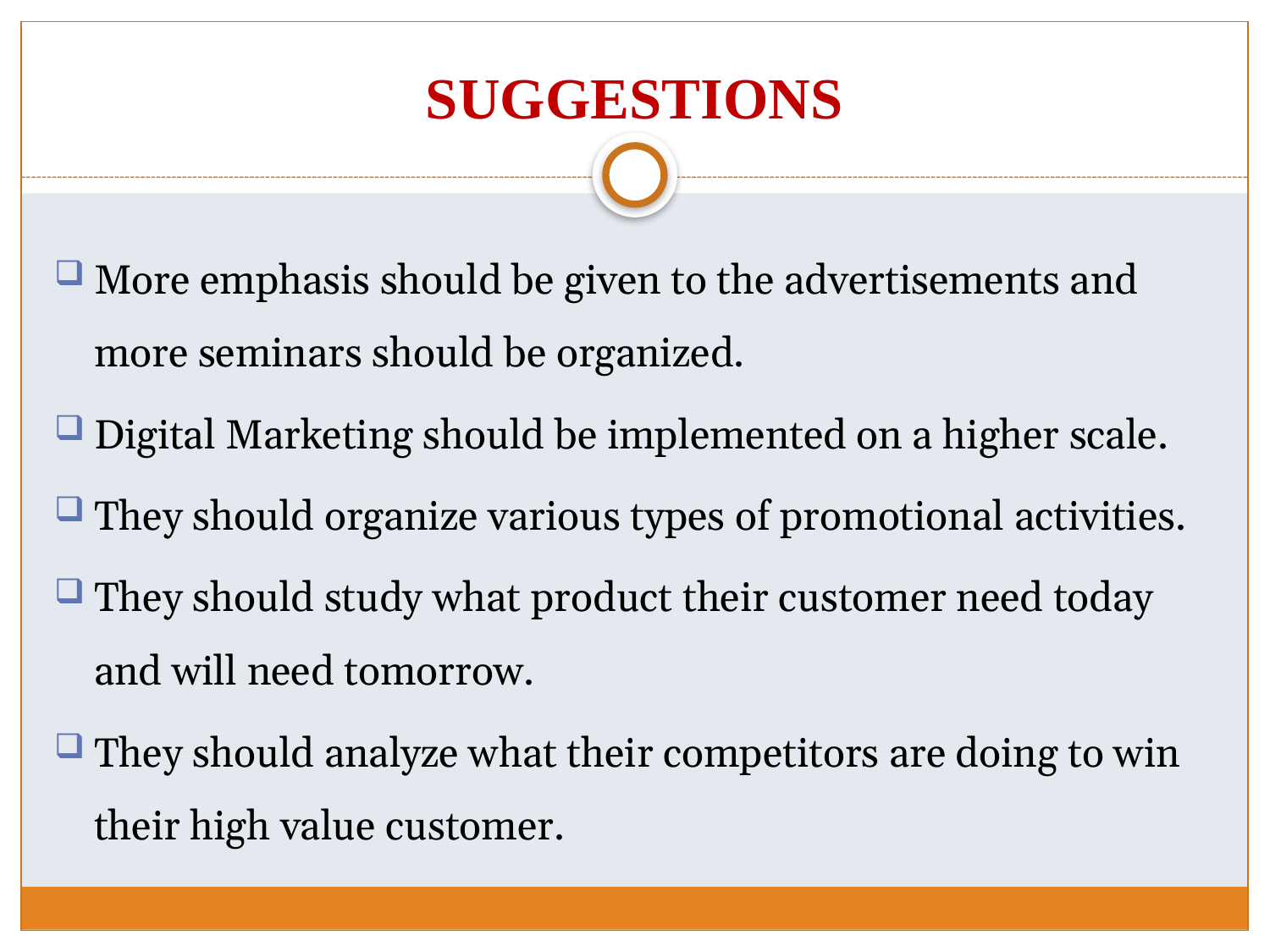

# SUGGESTIONS
More emphasis should be given to the advertisements and more seminars should be organized.
Digital Marketing should be implemented on a higher scale.
They should organize various types of promotional activities.
They should study what product their customer need today and will need tomorrow.
They should analyze what their competitors are doing to win their high value customer.